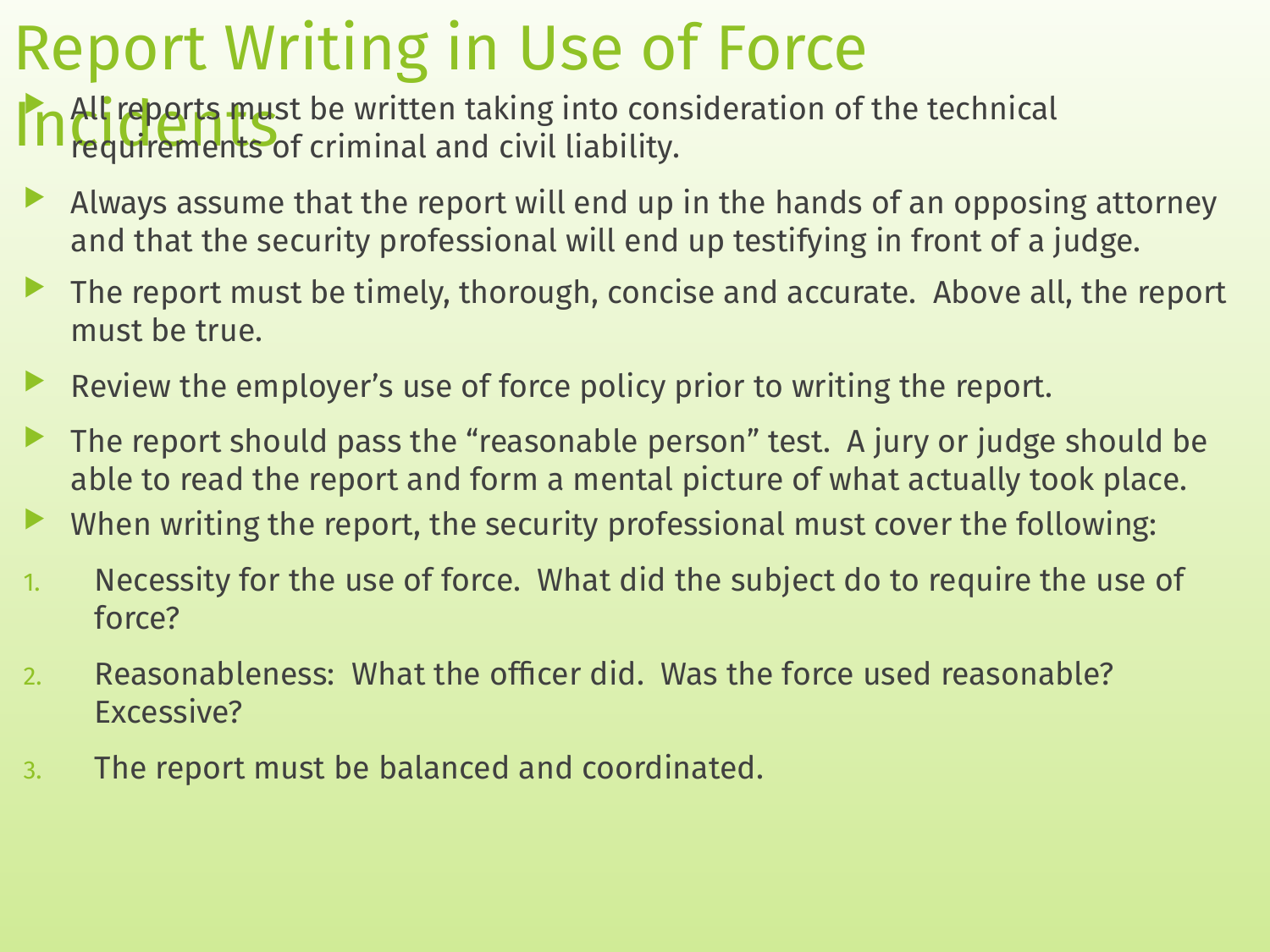

# Report Writing in Use of Force Incidents
All reports must be written taking into consideration of the technical requirements of criminal and civil liability.
Always assume that the report will end up in the hands of an opposing attorney and that the security professional will end up testifying in front of a judge.
The report must be timely, thorough, concise and accurate.  Above all, the report must be true.
Review the employer’s use of force policy prior to writing the report.
The report should pass the “reasonable person” test.  A jury or judge should be able to read the report and form a mental picture of what actually took place.
When writing the report, the security professional must cover the following:
Necessity for the use of force.  What did the subject do to require the use of force?
Reasonableness:  What the officer did.  Was the force used reasonable?  Excessive?
The report must be balanced and coordinated.
8